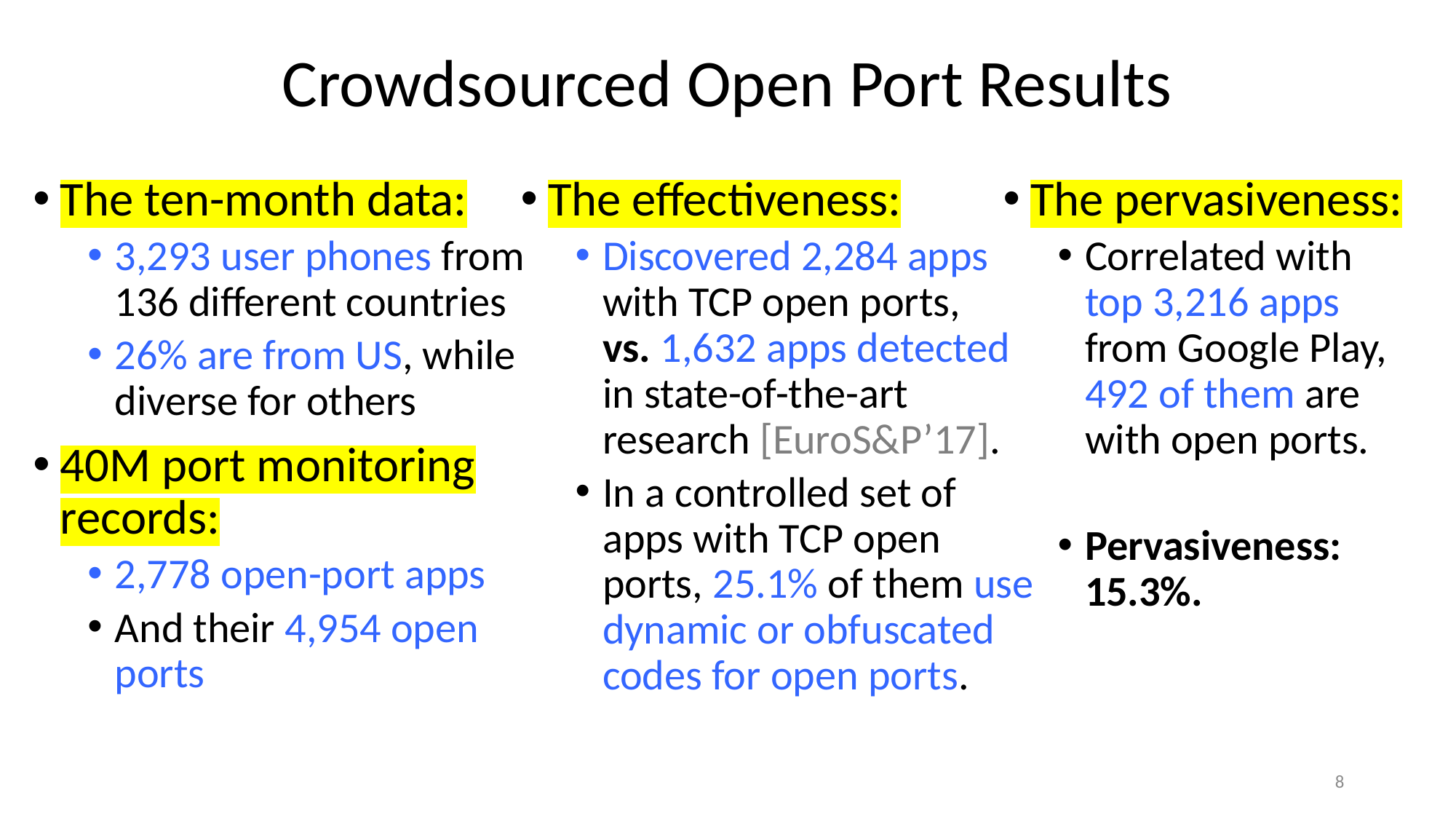

# Crowdsourced Open Port Results
The effectiveness:
Discovered 2,284 apps with TCP open ports,
vs. 1,632 apps detected in state-of-the-art research [EuroS&P’17].
In a controlled set of apps with TCP open ports, 25.1% of them use dynamic or obfuscated codes for open ports.
The pervasiveness:
Correlated with top 3,216 apps from Google Play, 492 of them are with open ports.

Pervasiveness:
15.3%.
The ten-month data:
3,293 user phones from 136 different countries
26% are from US, while diverse for others
40M port monitoring records:
2,778 open-port apps
And their 4,954 open ports
8